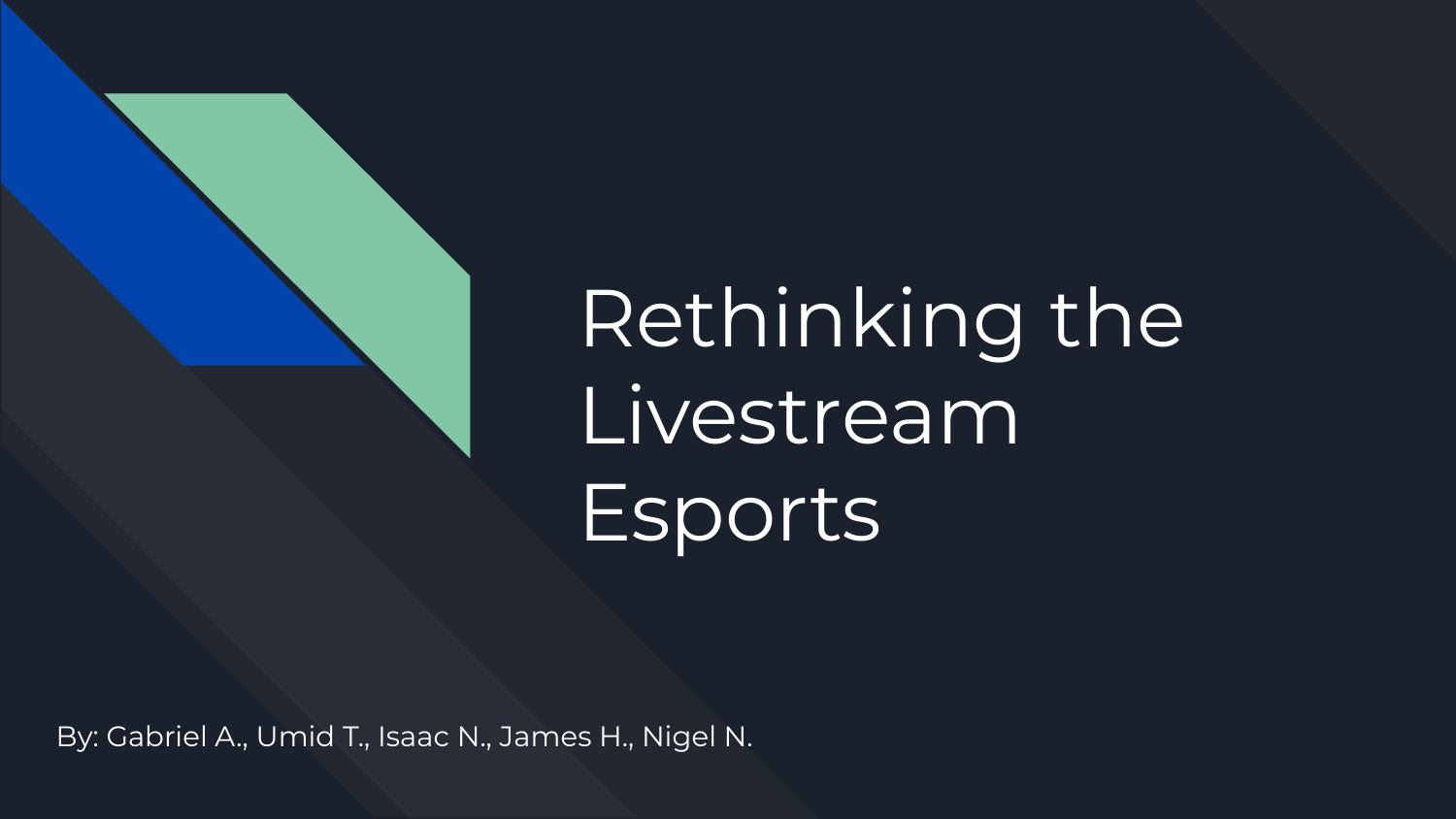

# Rethinking the Livestream  Esports
By: Gabriel A., Umid T., Isaac N., James H., Nigel N.